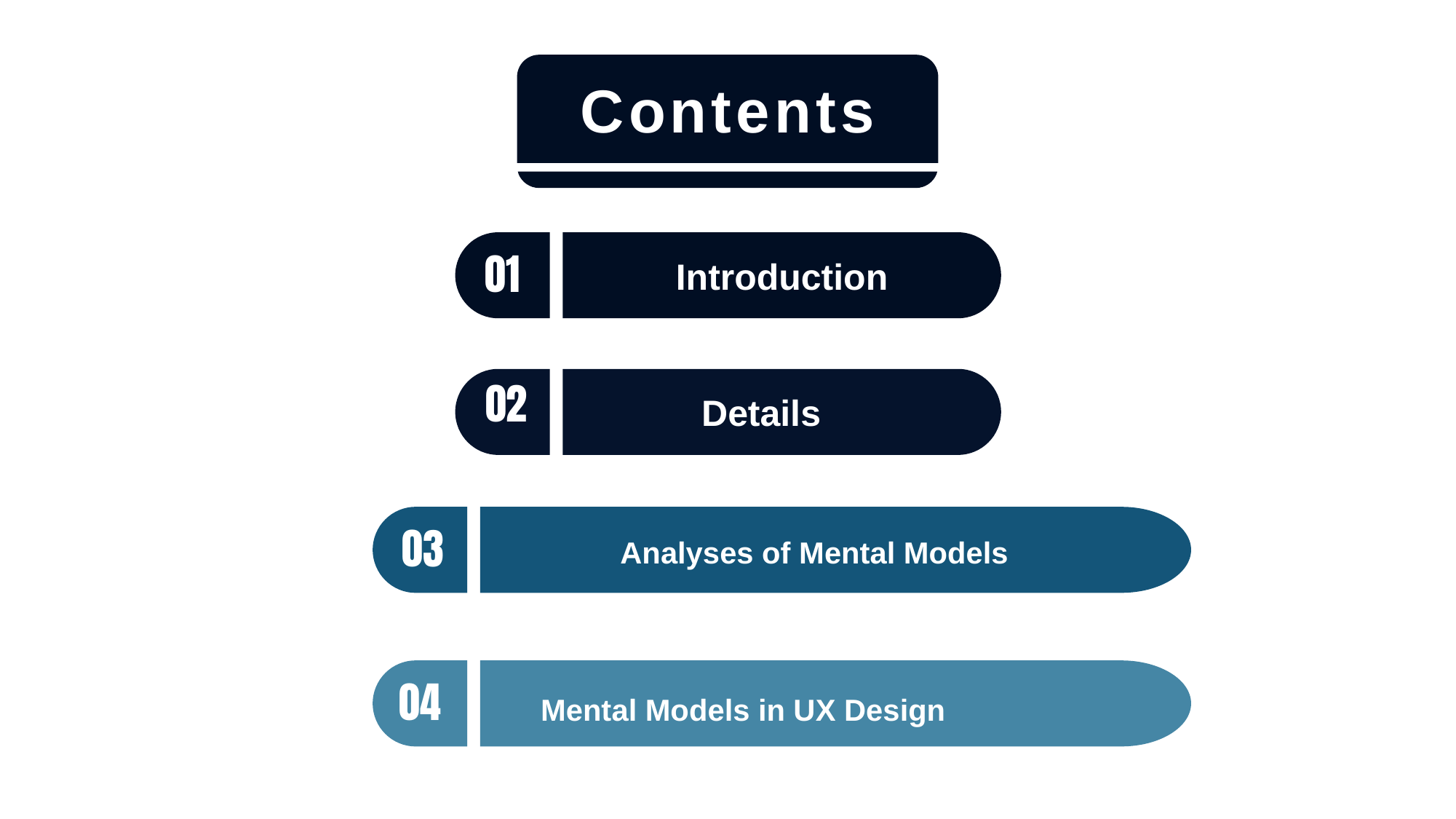

Contents

01

Introduction
02

Details
03

Analyses of Mental Models

Mental Models in UX Design

04